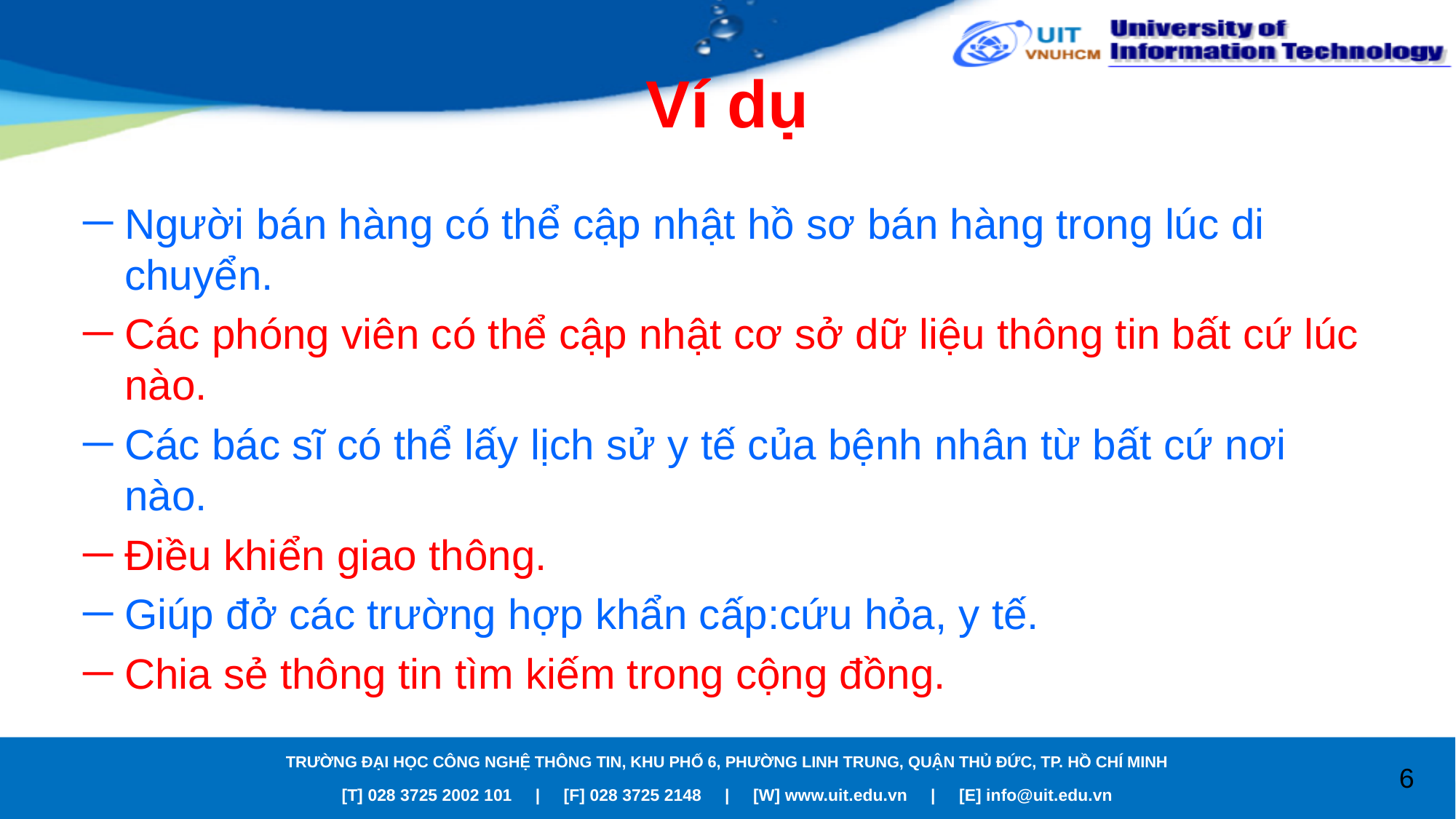

# Ví dụ
Người bán hàng có thể cập nhật hồ sơ bán hàng trong lúc di chuyển.
Các phóng viên có thể cập nhật cơ sở dữ liệu thông tin bất cứ lúc nào.
Các bác sĩ có thể lấy lịch sử y tế của bệnh nhân từ bất cứ nơi nào.
Điều khiển giao thông.
Giúp đở các trường hợp khẩn cấp:cứu hỏa, y tế.
Chia sẻ thông tin tìm kiếm trong cộng đồng.